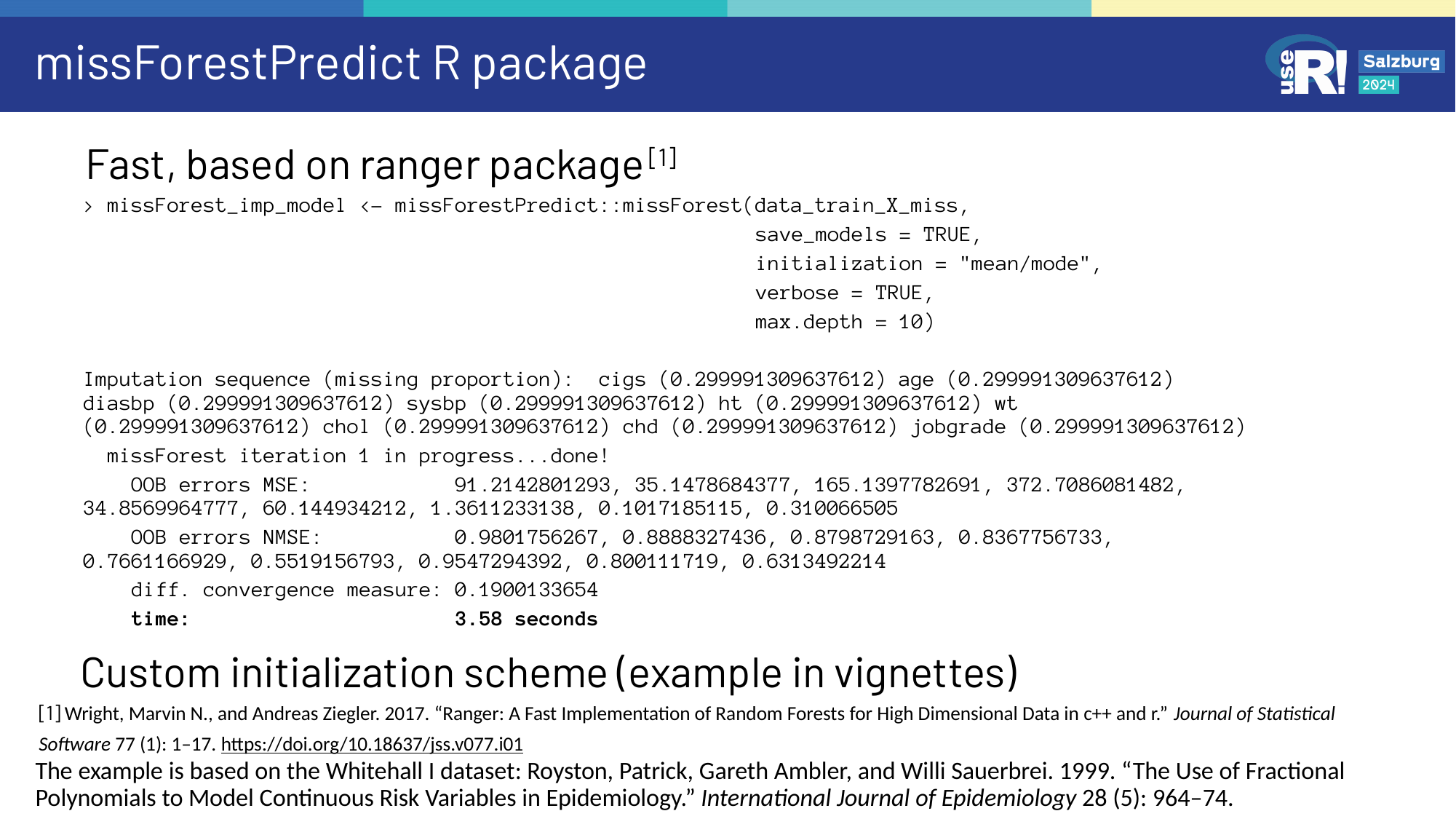

# missForestPredict R package
Fast, based on ranger package [1]
> missForest_imp_model <- missForestPredict::missForest(data_train_X_miss,
                                                        save_models = TRUE,
                                                        initialization = "mean/mode",
                                                        verbose = TRUE,
                                                        max.depth = 10)

Imputation sequence (missing proportion):  cigs (0.299991309637612) age (0.299991309637612) diasbp (0.299991309637612) sysbp (0.299991309637612) ht (0.299991309637612) wt (0.299991309637612) chol (0.299991309637612) chd (0.299991309637612) jobgrade (0.299991309637612)
  missForest iteration 1 in progress...done!
    OOB errors MSE:            91.2142801293, 35.1478684377, 165.1397782691, 372.7086081482, 34.8569964777, 60.144934212, 1.3611233138, 0.1017185115, 0.310066505
    OOB errors NMSE:           0.9801756267, 0.8888327436, 0.8798729163, 0.8367756733, 0.7661166929, 0.5519156793, 0.9547294392, 0.800111719, 0.6313492214
    diff. convergence measure: 0.1900133654
    time:                      3.58 seconds

Custom initialization scheme (example in vignettes)
[1] Wright, Marvin N., and Andreas Ziegler. 2017. “Ranger: A Fast Implementation of Random Forests for High Dimensional Data in c++ and r.” Journal of Statistical Software 77 (1): 1–17. https://doi.org/10.18637/jss.v077.i01
The example is based on the Whitehall I dataset: Royston, Patrick, Gareth Ambler, and Willi Sauerbrei. 1999. “The Use of Fractional Polynomials to Model Continuous Risk Variables in Epidemiology.” International Journal of Epidemiology 28 (5): 964–74.